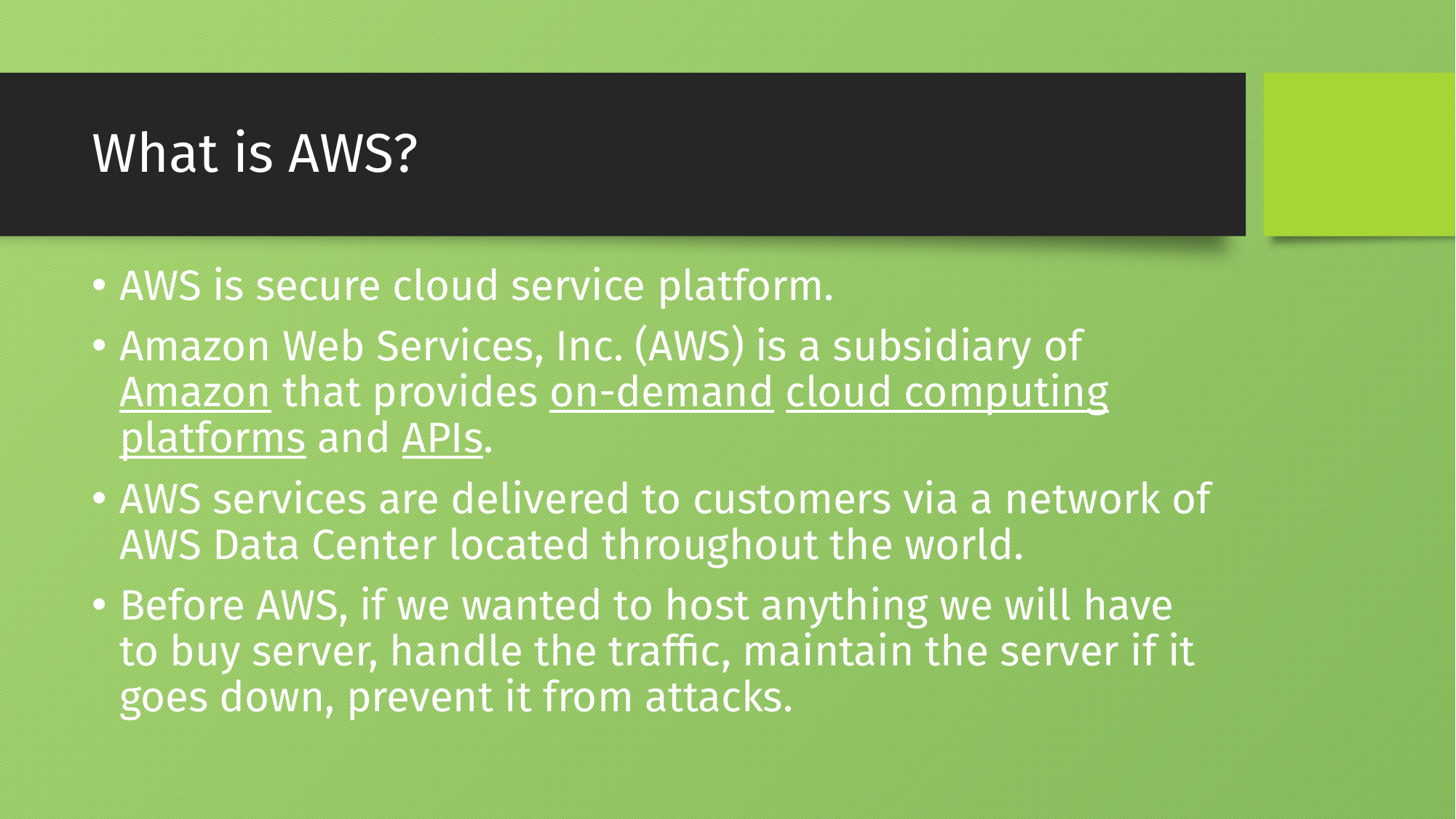

# What is AWS?
AWS is secure cloud service platform.
Amazon Web Services, Inc. (AWS) is a subsidiary of Amazon that provides on-demand cloud computing platforms and APIs.
AWS services are delivered to customers via a network of AWS Data Center located throughout the world.
Before AWS, if we wanted to host anything we will have to buy server, handle the traffic, maintain the server if it goes down, prevent it from attacks.